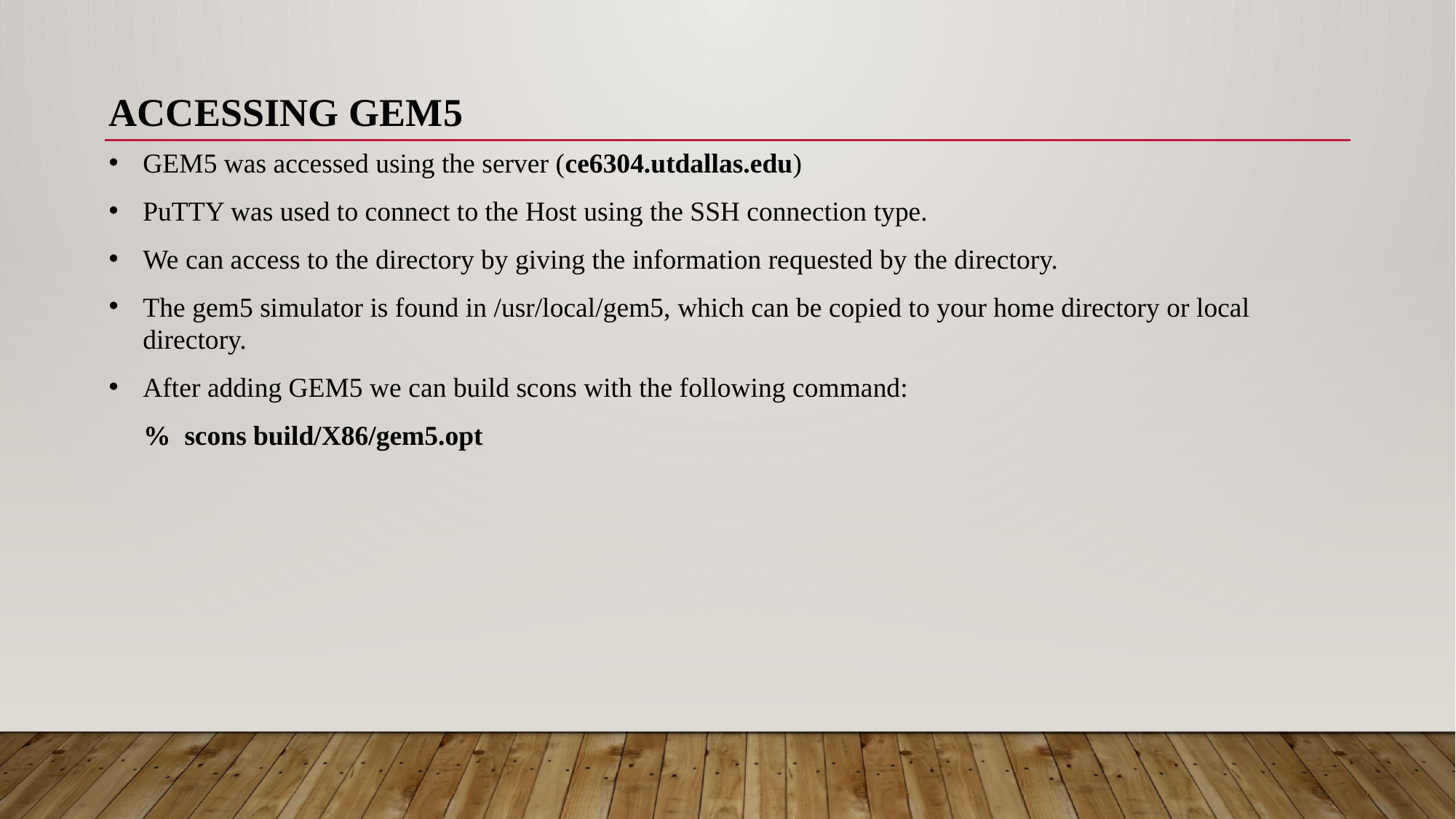

ACCESSING GEM5
GEM5 was accessed using the server (ce6304.utdallas.edu)
PuTTY was used to connect to the Host using the SSH connection type.
We can access to the directory by giving the information requested by the directory.
The gem5 simulator is found in /usr/local/gem5, which can be copied to your home directory or local directory.
After adding GEM5 we can build scons with the following command:
     %  scons build/X86/gem5.opt